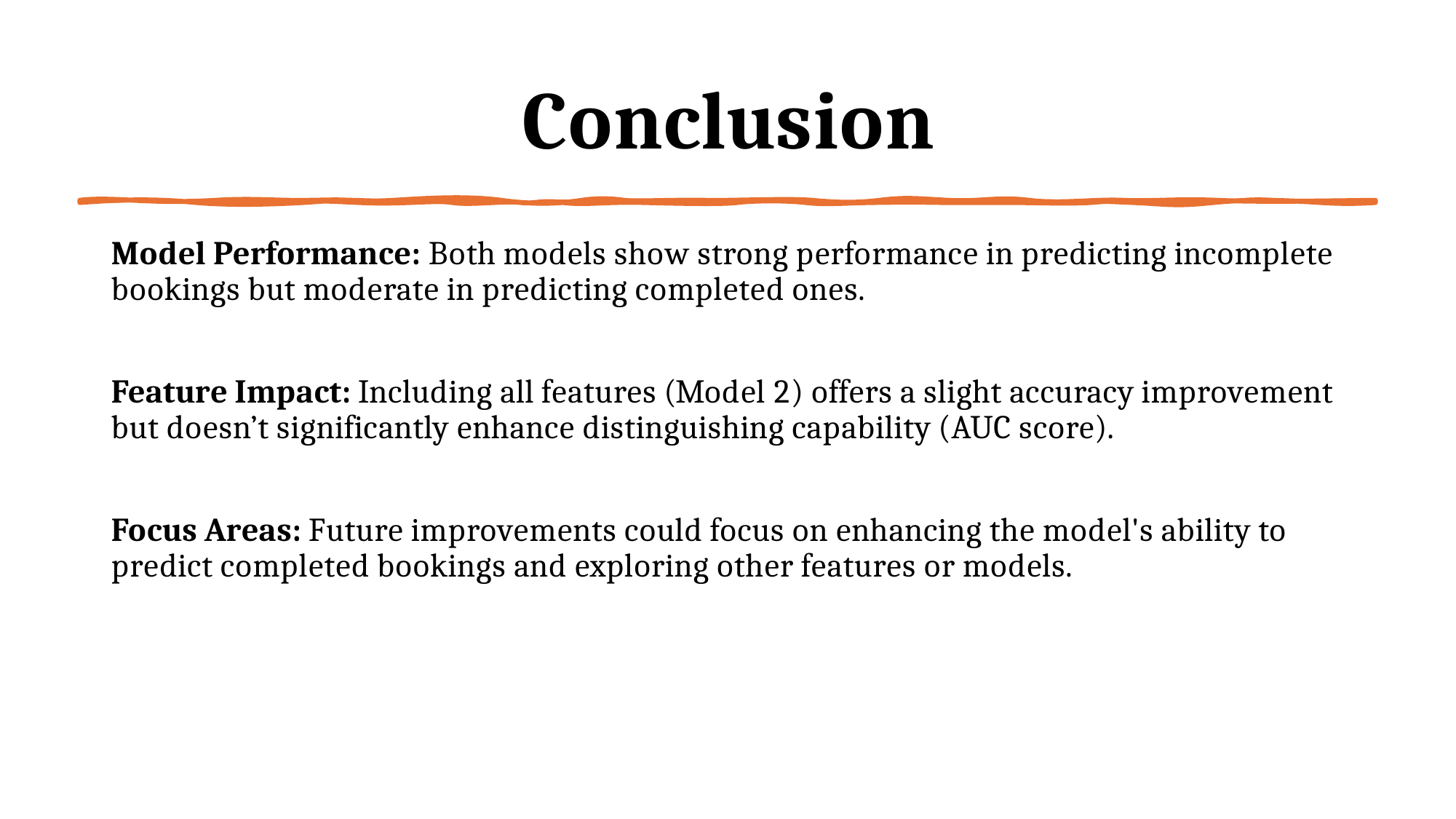

# Conclusion

Model Performance: Both models show strong performance in predicting incomplete bookings but moderate in predicting completed ones.

Feature Impact: Including all features (Model 2) offers a slight accuracy improvement but doesn’t significantly enhance distinguishing capability (AUC score).

Focus Areas: Future improvements could focus on enhancing the model's ability to predict completed bookings and exploring other features or models.